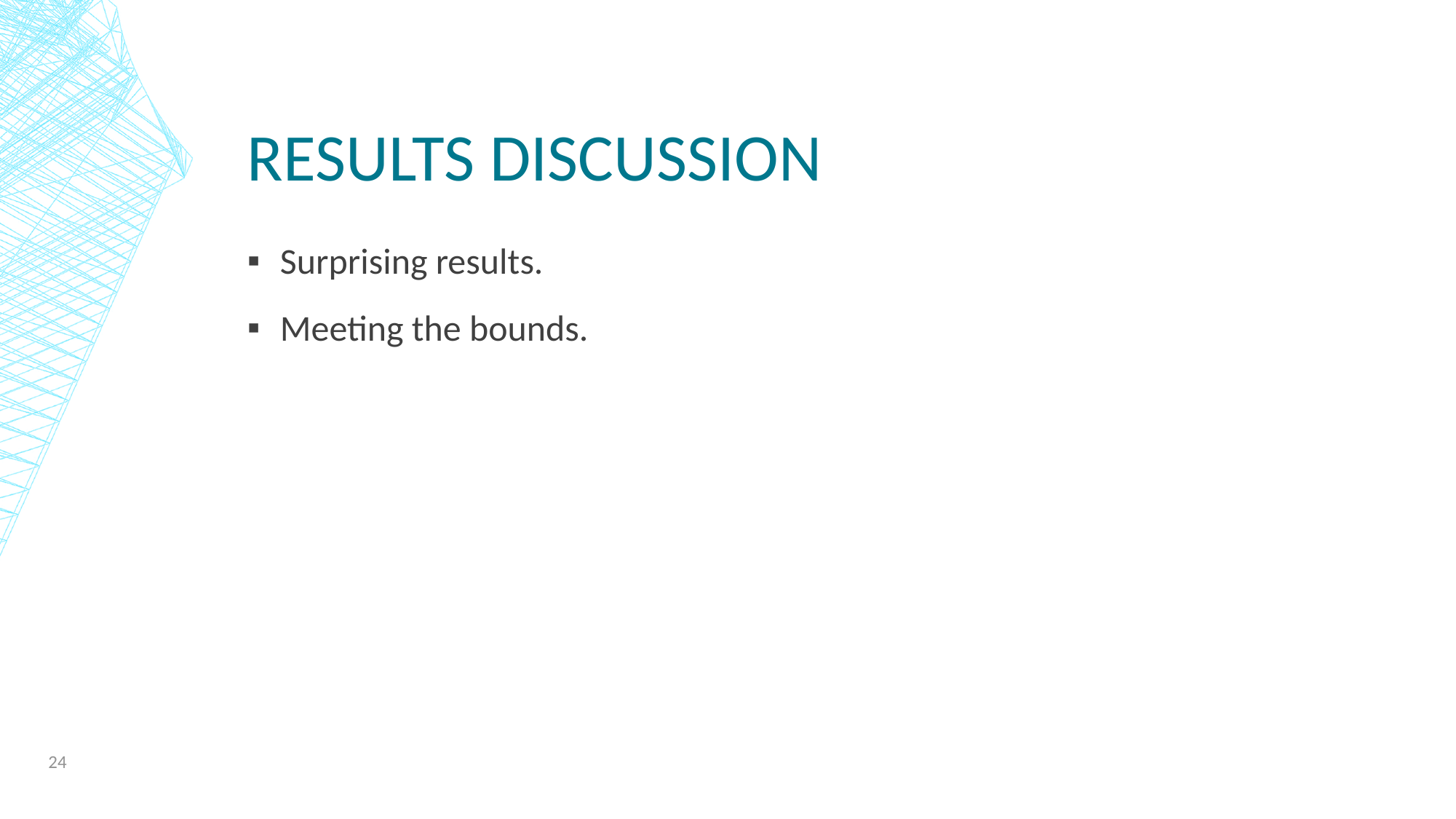

# Results Discussion
Surprising results.
Meeting the bounds.
24